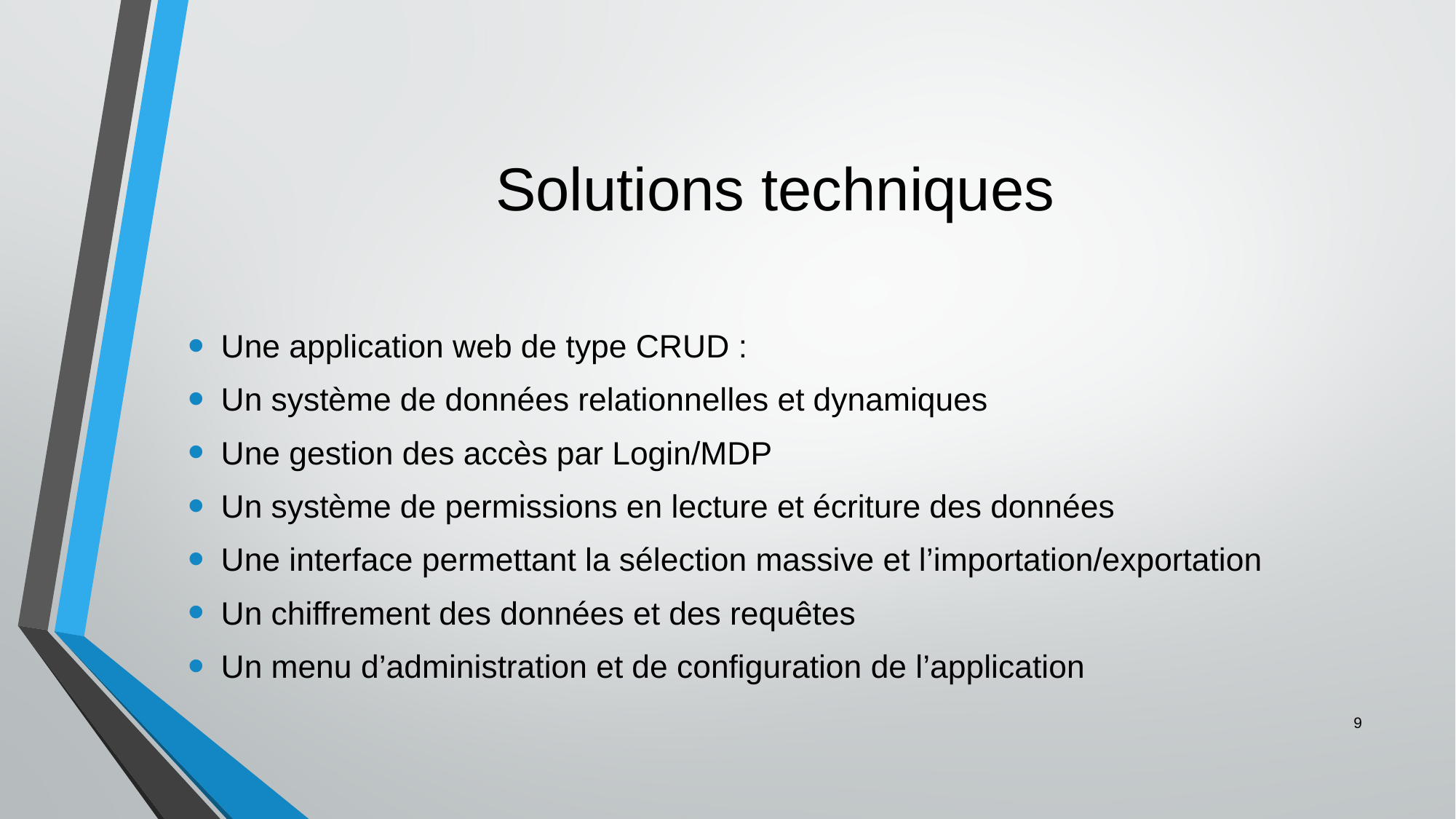

# Solutions techniques
Une application web de type CRUD :
Un système de données relationnelles et dynamiques
Une gestion des accès par Login/MDP
Un système de permissions en lecture et écriture des données
Une interface permettant la sélection massive et l’importation/exportation
Un chiffrement des données et des requêtes
Un menu d’administration et de configuration de l’application
9